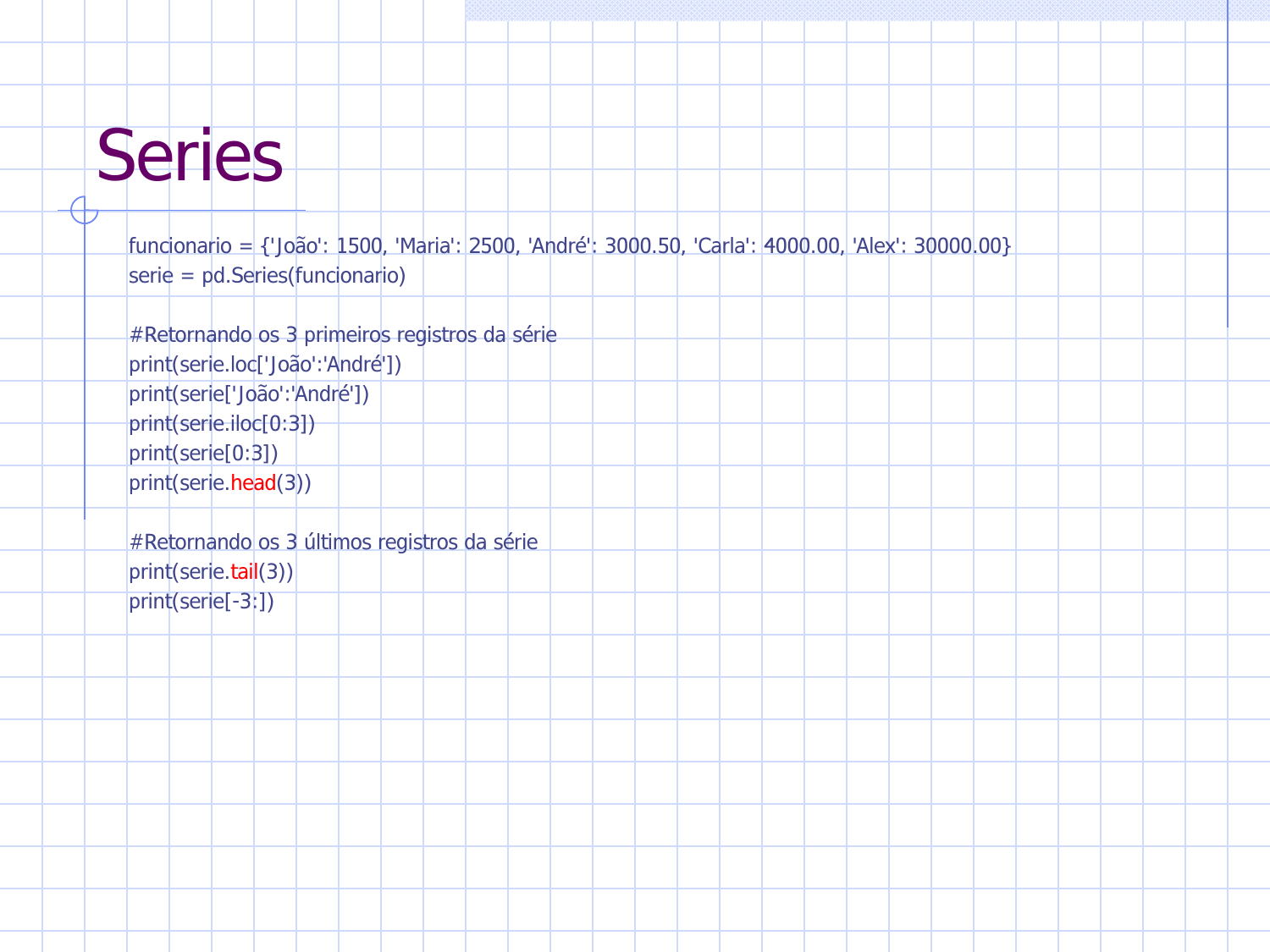

# Series
funcionario = {'João': 1500, 'Maria': 2500, 'André': 3000.50, 'Carla': 4000.00, 'Alex': 30000.00}
serie = pd.Series(funcionario)

#Retornando os 3 primeiros registros da série
print(serie.loc['João':'André'])
print(serie['João':'André'])
print(serie.iloc[0:3])
print(serie[0:3])
print(serie.head(3))

#Retornando os 3 últimos registros da série
print(serie.tail(3))
print(serie[-3:])